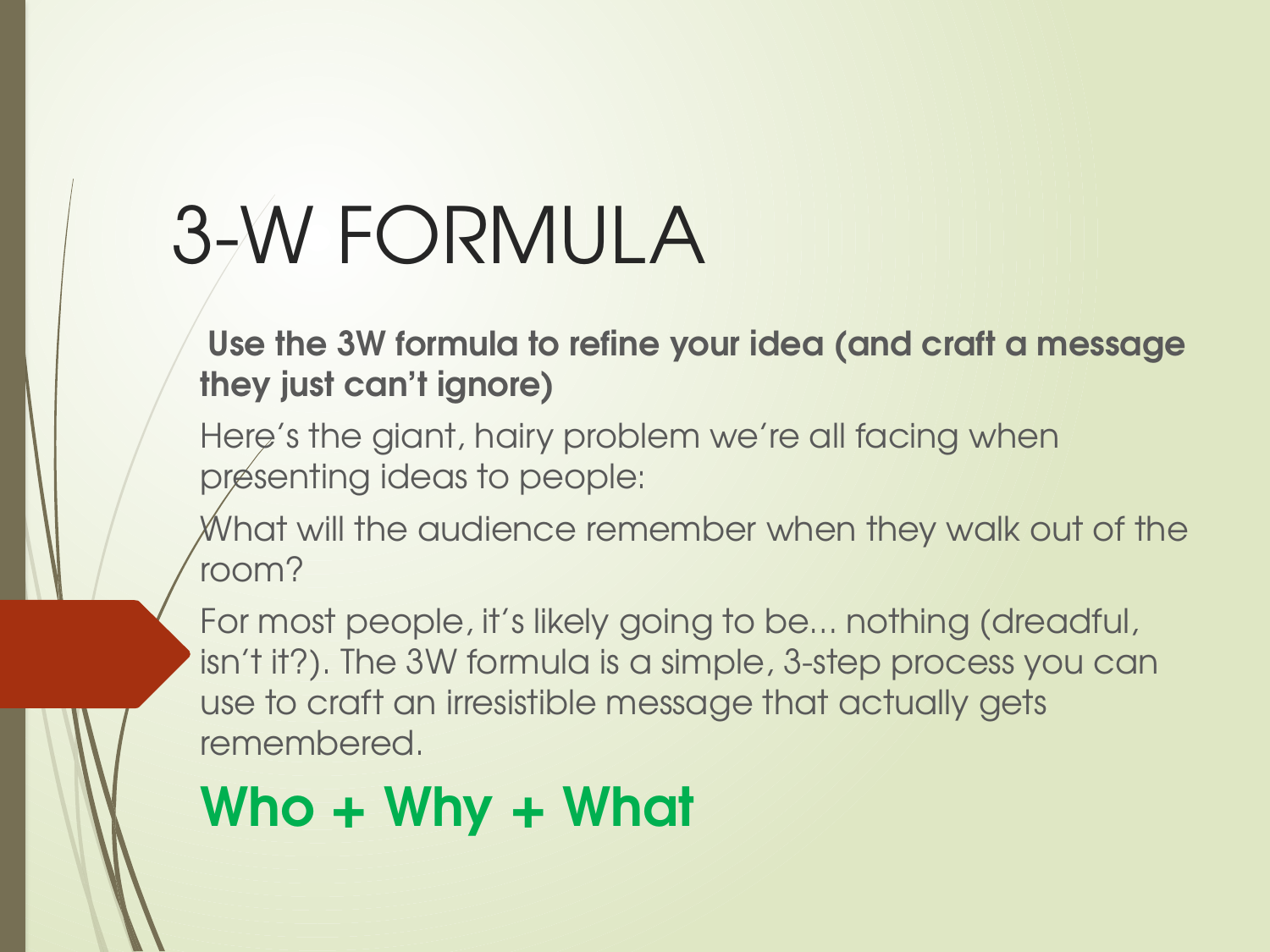

# 3-W FORMULA
 Use the 3W formula to refine your idea (and craft a message they just can’t ignore)
Here’s the giant, hairy problem we’re all facing when presenting ideas to people:
What will the audience remember when they walk out of the room?
For most people, it’s likely going to be… nothing (dreadful, isn’t it?). The 3W formula is a simple, 3-step process you can use to craft an irresistible message that actually gets remembered.
Who + Why + What